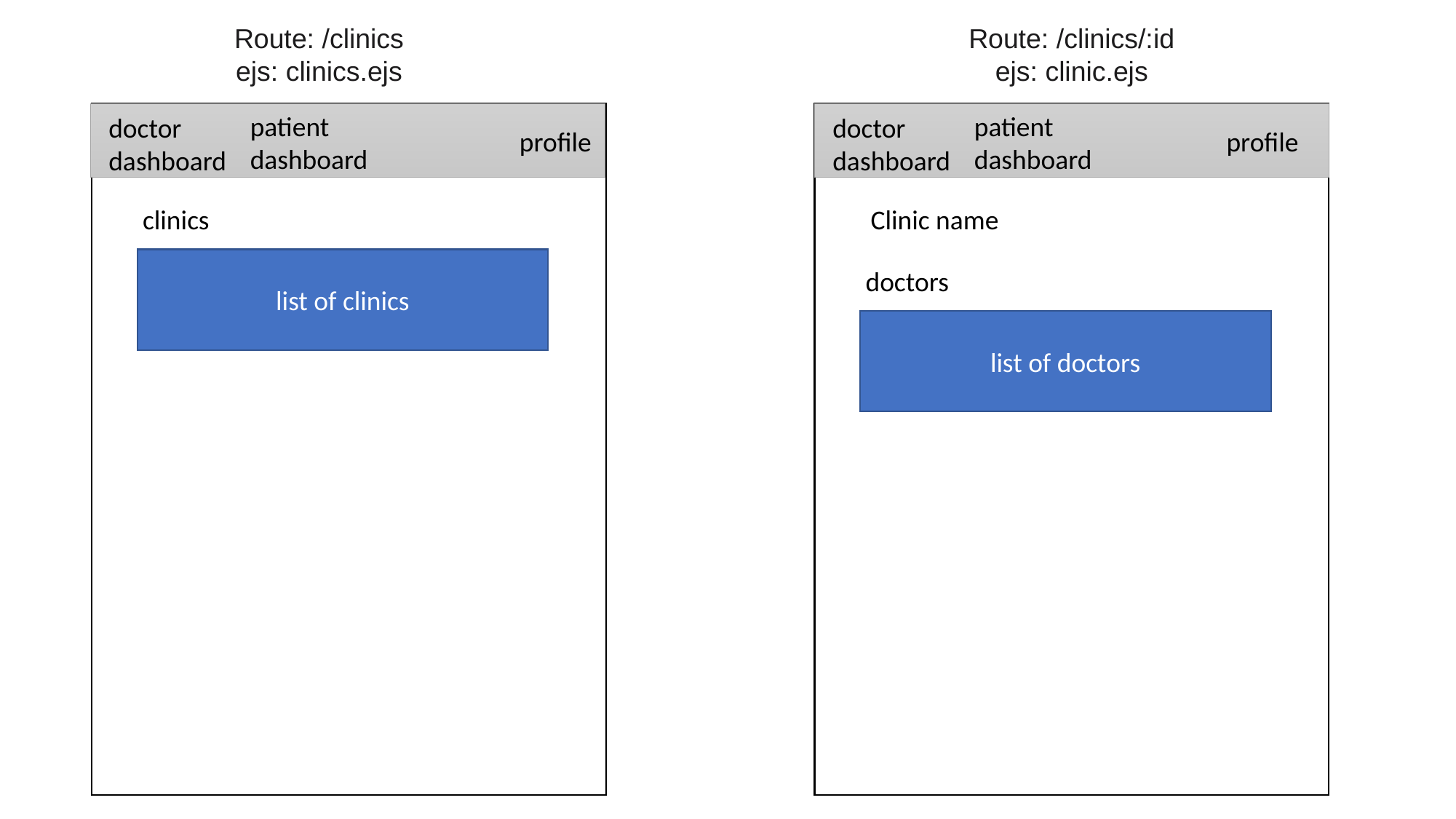

Route: /clinics
ejs: clinics.ejs
Route: /clinics/:id
ejs: clinic.ejs

patient
dashboard
doctor
dashboard
profile

patient
dashboard
doctor
dashboard
profile
clinics
Clinic name
list of clinics
doctors
list of doctors